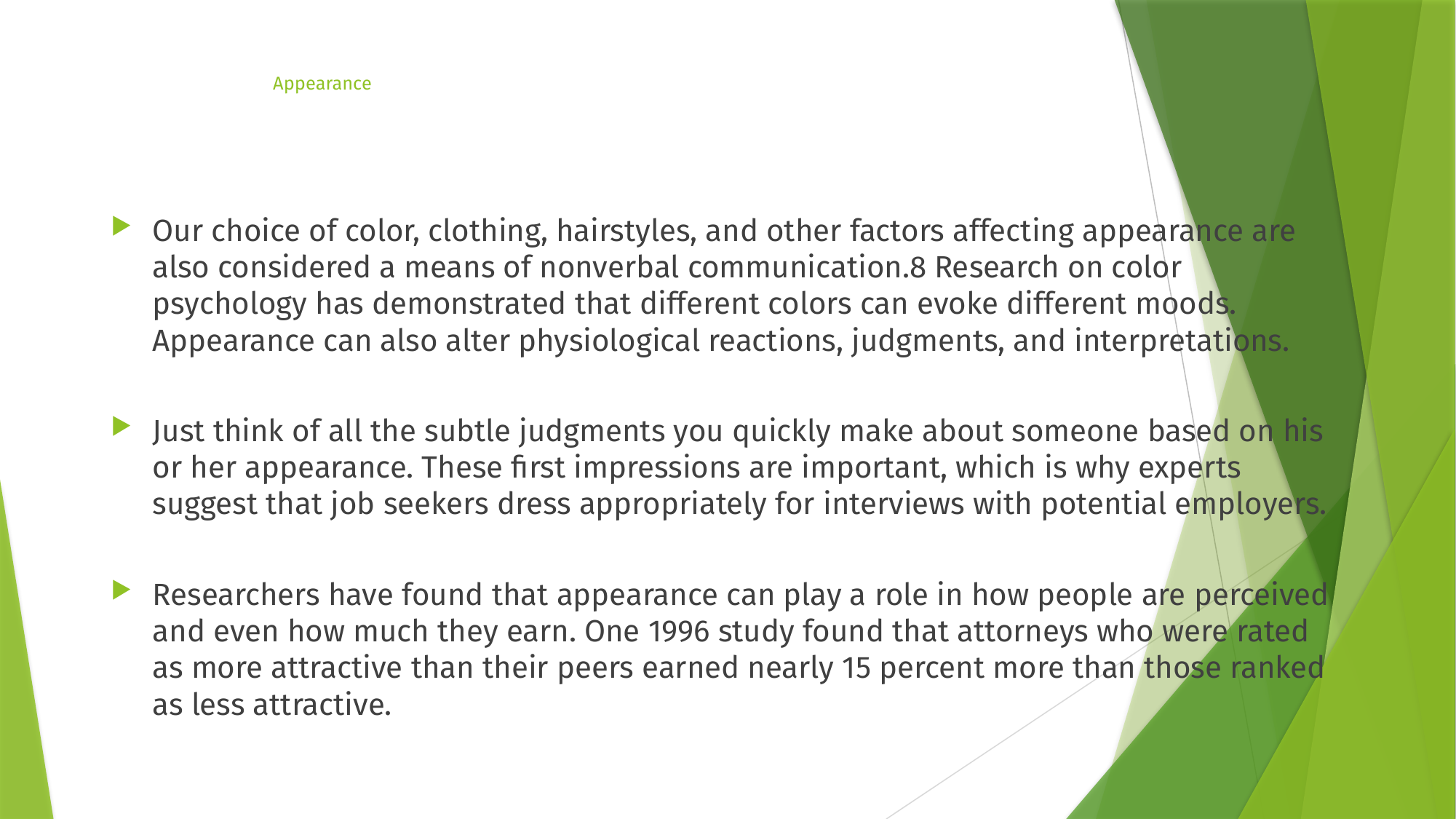

# Appearance

Our choice of color, clothing, hairstyles, and other factors affecting appearance are also considered a means of nonverbal communication.8﻿ Research on color psychology has demonstrated that different colors can evoke different moods. Appearance can also alter physiological reactions, judgments, and interpretations.

Just think of all the subtle judgments you quickly make about someone based on his or her appearance. These first impressions are important, which is why experts suggest that job seekers dress appropriately for interviews with potential employers.

Researchers have found that appearance can play a role in how people are perceived and even how much they earn. One 1996 study found that attorneys who were rated as more attractive than their peers earned nearly 15 percent more than those ranked as less attractive.